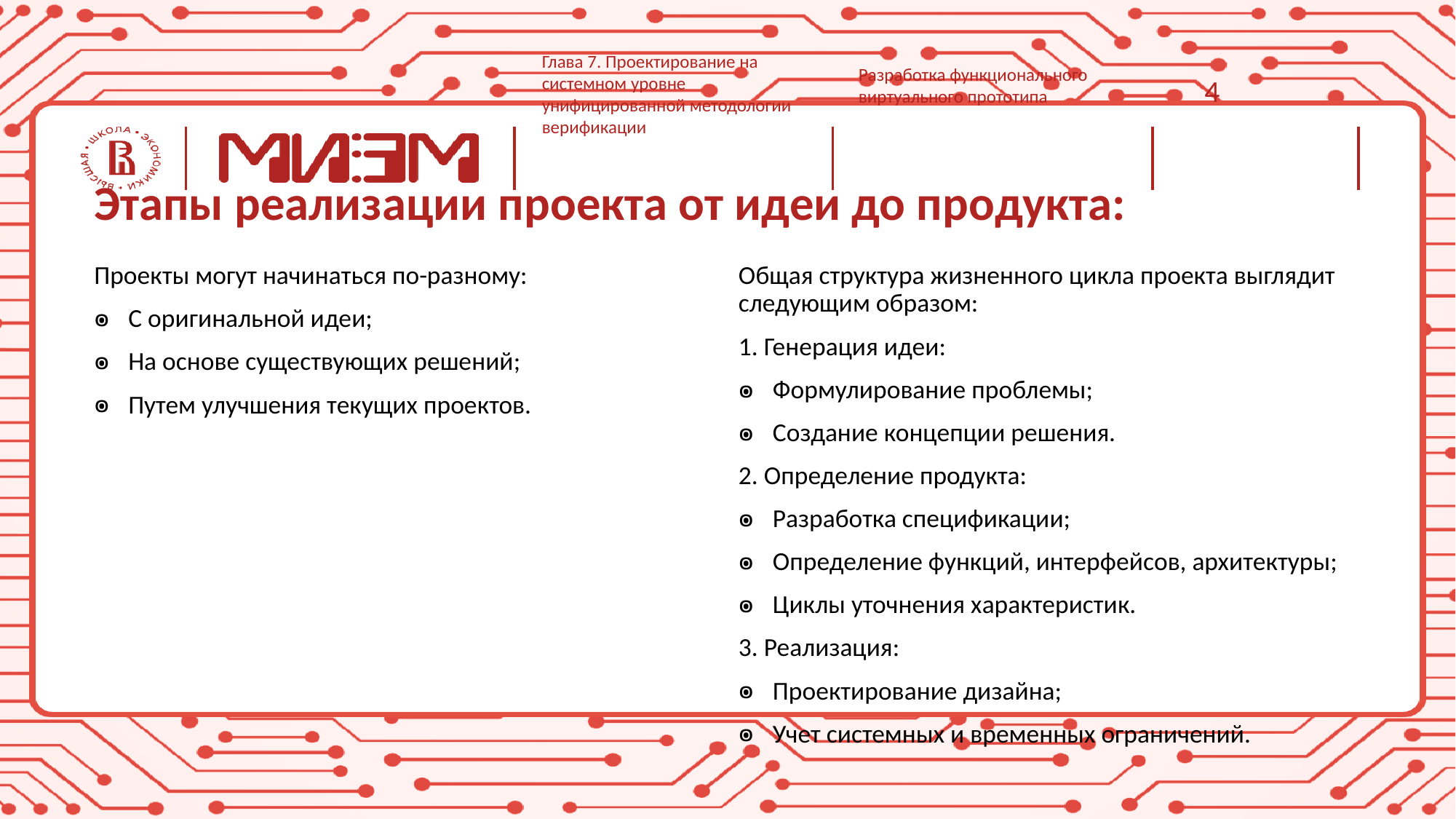

Глава 7. Проектирование на системном уровне унифицированной методологии верификации
Разработка функционального виртуального прототипа
4
# Этапы реализации проекта от идеи до продукта:
Проекты могут начинаться по-разному:
С оригинальной идеи;
На основе существующих решений;
Путем улучшения текущих проектов.
Общая структура жизненного цикла проекта выглядит следующим образом:
1. Генерация идеи:
Формулирование проблемы;
Создание концепции решения.
2. Определение продукта:
Разработка спецификации;
Определение функций, интерфейсов, архитектуры;
Циклы уточнения характеристик.
3. Реализация:
Проектирование дизайна;
Учет системных и временных ограничений.